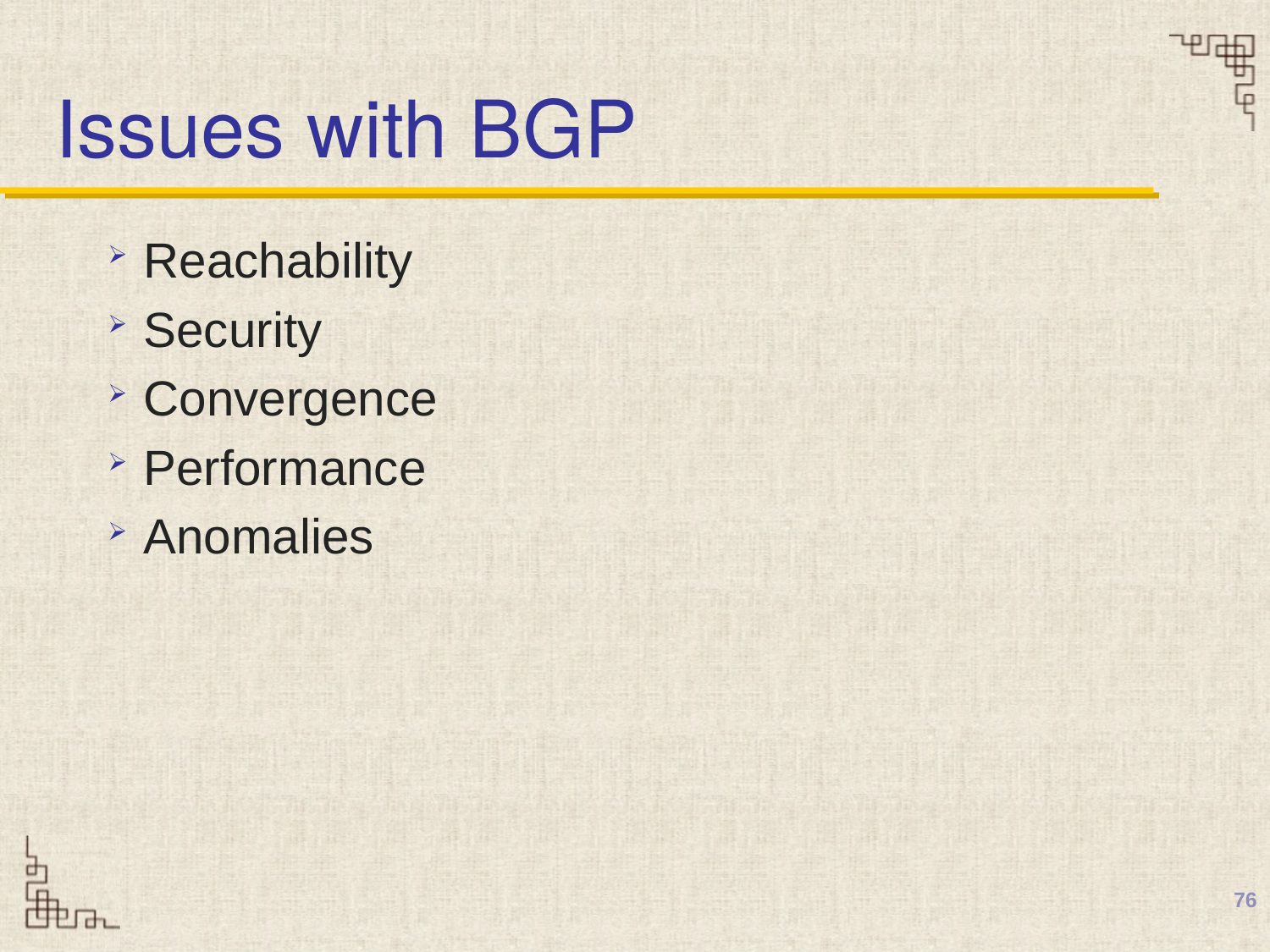

# Issues with BGP
Reachability
Security
Convergence
Performance
Anomalies
76